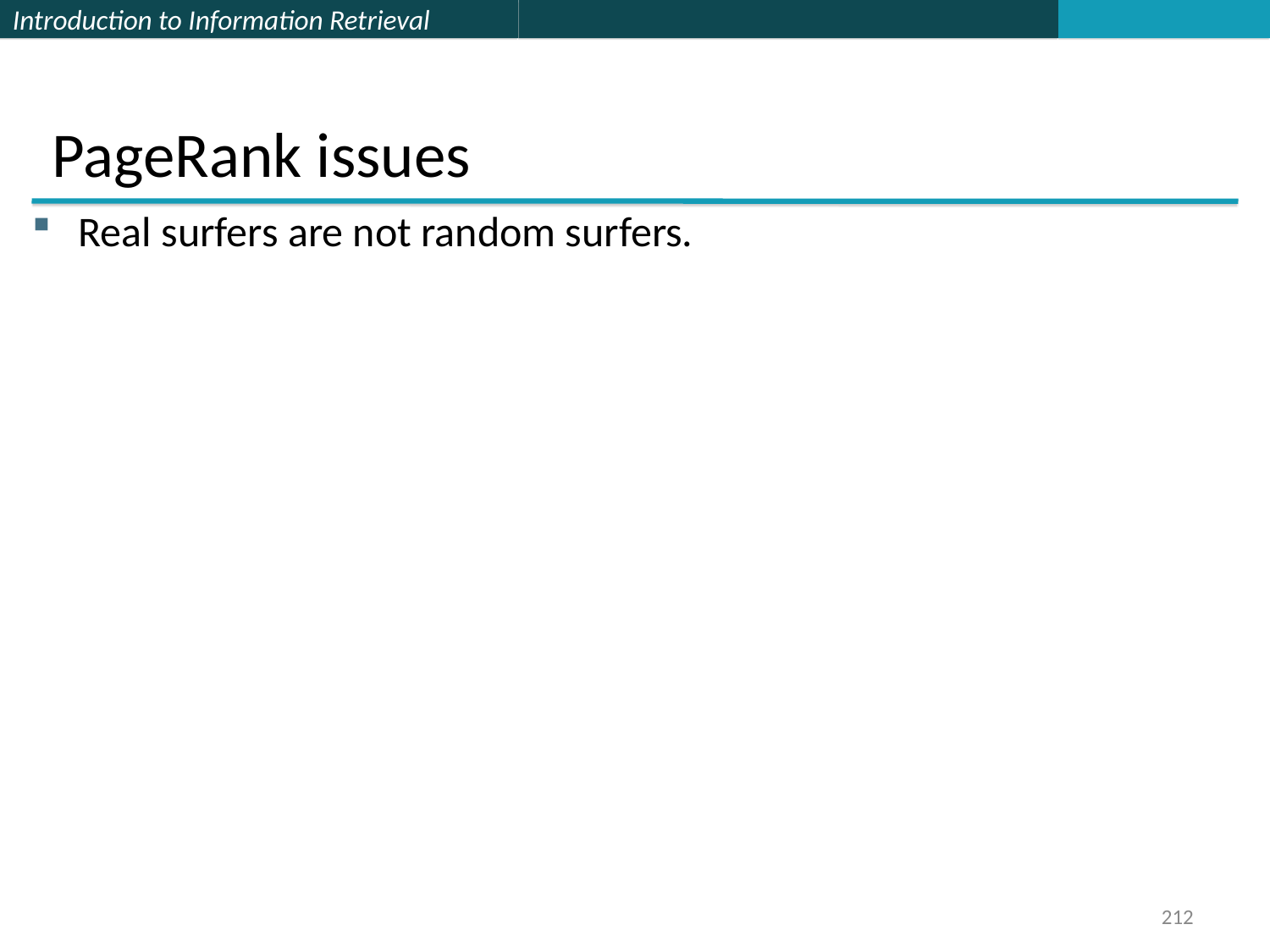

PageRank issues
Real surfers are not random surfers.

212